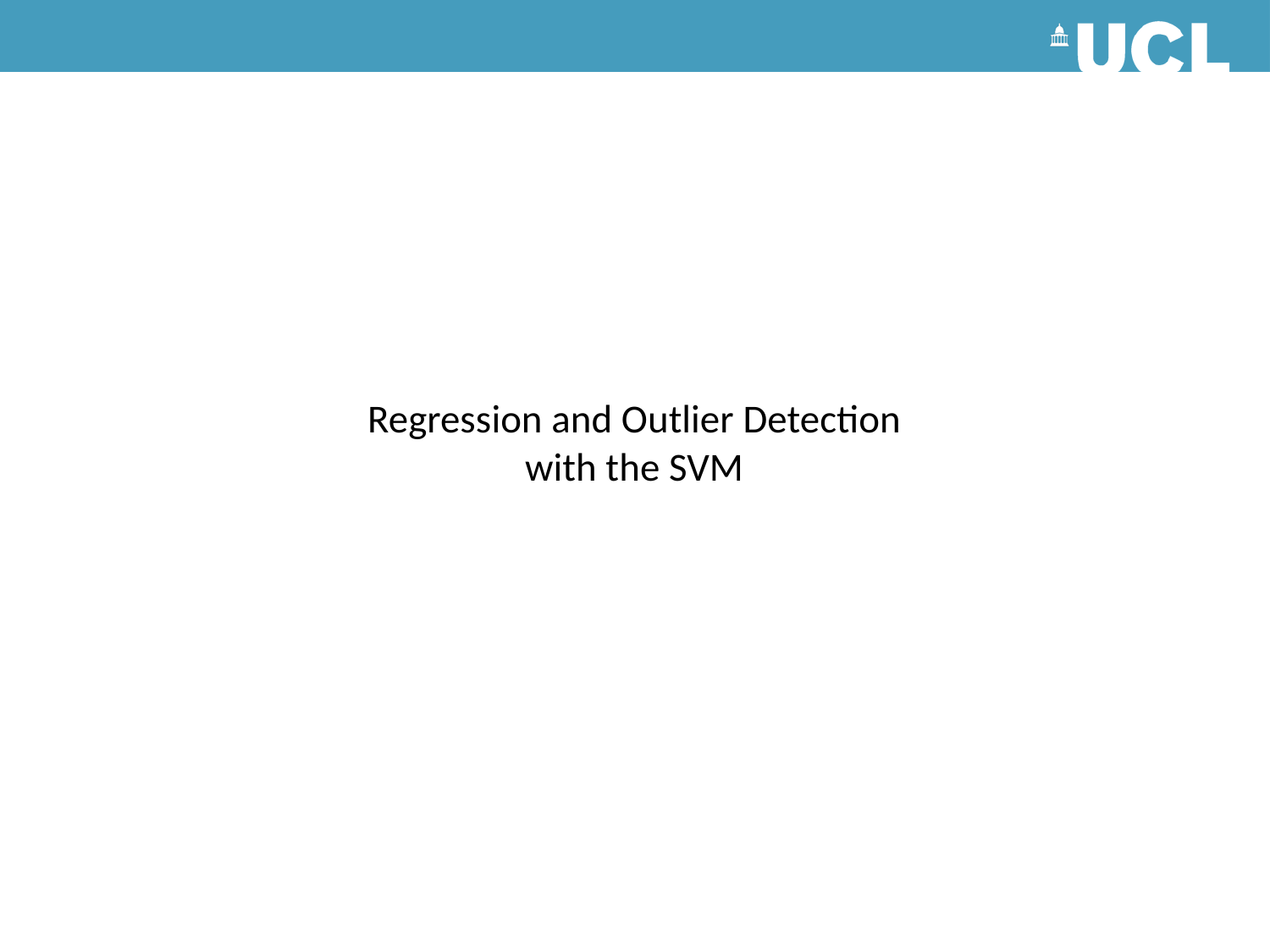

# Regression and Outlier Detection with the SVM